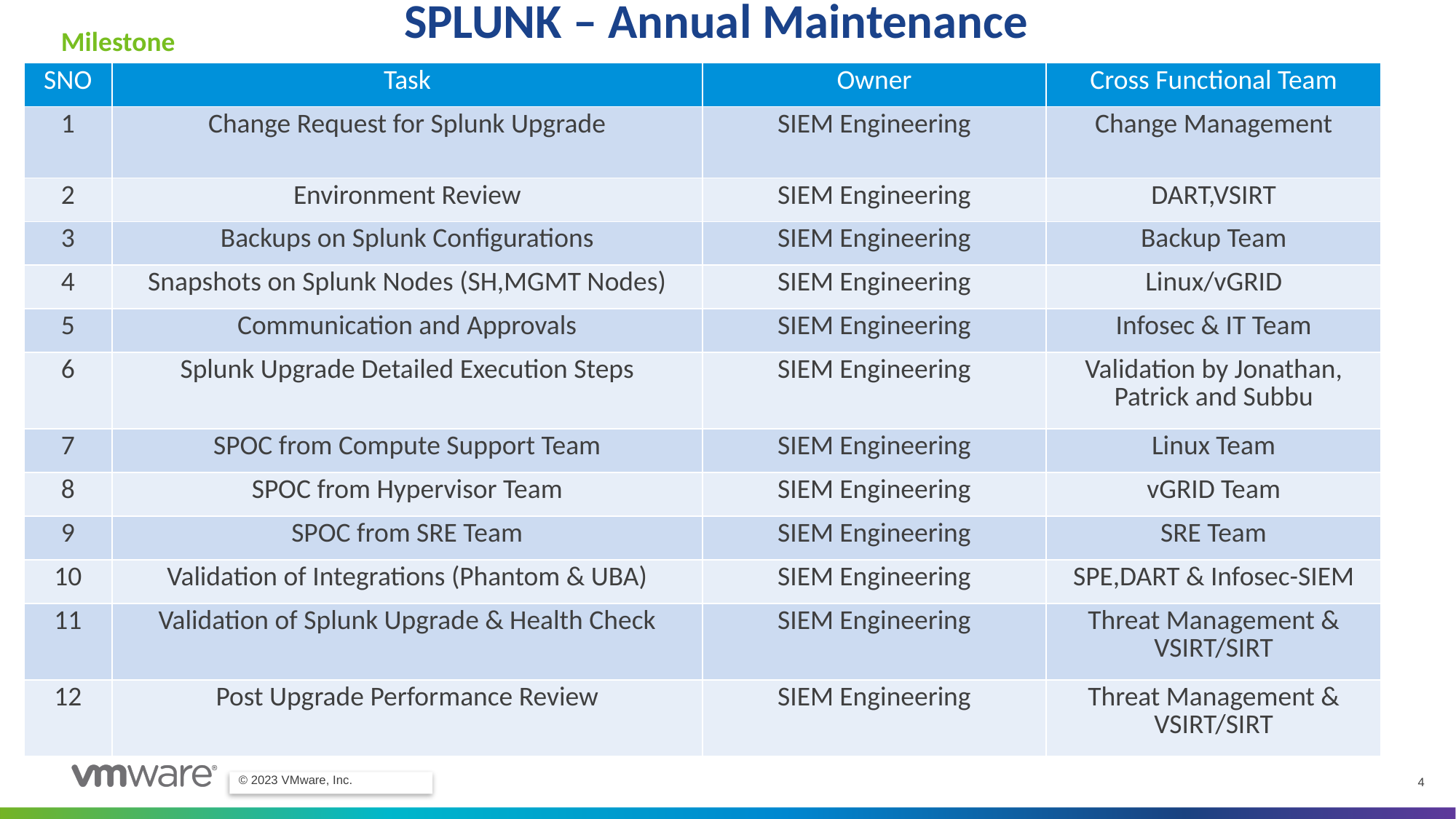

# SPLUNK – Annual Maintenance
Milestone
| SNO | Task | Owner | Cross Functional Team |
| --- | --- | --- | --- |
| 1 | Change Request for Splunk Upgrade | SIEM Engineering | Change Management |
| 2 | Environment Review | SIEM Engineering | DART,VSIRT |
| 3 | Backups on Splunk Configurations | SIEM Engineering | Backup Team |
| 4 | Snapshots on Splunk Nodes (SH,MGMT Nodes) | SIEM Engineering | Linux/vGRID |
| 5 | Communication and Approvals | SIEM Engineering | Infosec & IT Team |
| 6 | Splunk Upgrade Detailed Execution Steps | SIEM Engineering | Validation by Jonathan, Patrick and Subbu |
| 7 | SPOC from Compute Support Team | SIEM Engineering | Linux Team |
| 8 | SPOC from Hypervisor Team | SIEM Engineering | vGRID Team |
| 9 | SPOC from SRE Team | SIEM Engineering | SRE Team |
| 10 | Validation of Integrations (Phantom & UBA) | SIEM Engineering | SPE,DART & Infosec-SIEM |
| 11 | Validation of Splunk Upgrade & Health Check | SIEM Engineering | Threat Management & VSIRT/SIRT |
| 12 | Post Upgrade Performance Review | SIEM Engineering | Threat Management & VSIRT/SIRT |